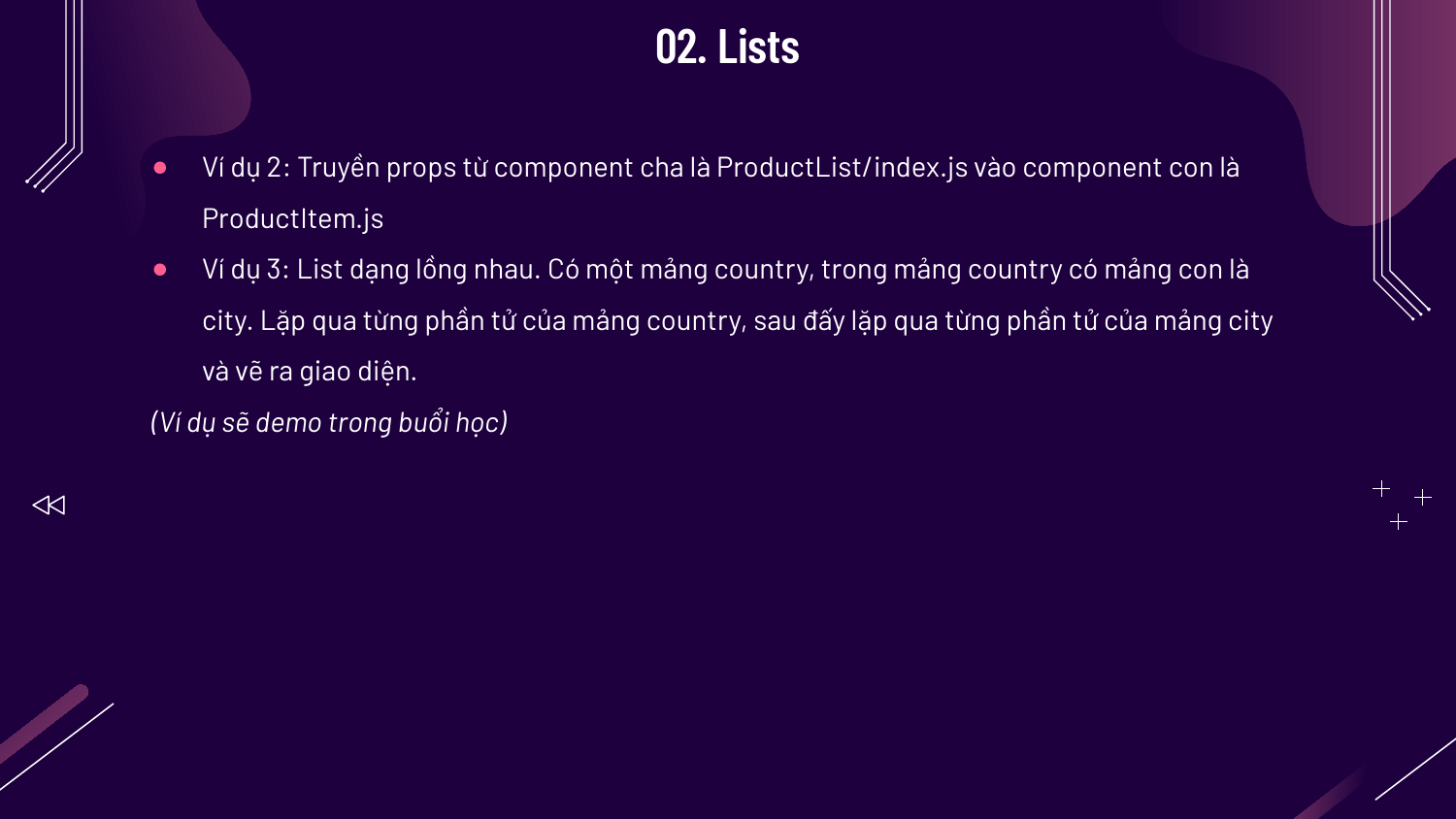

# 02. Lists
Ví dụ 2: Truyền props từ component cha là ProductList/index.js vào component con là ProductItem.js
Ví dụ 3: List dạng lồng nhau. Có một mảng country, trong mảng country có mảng con là city. Lặp qua từng phần tử của mảng country, sau đấy lặp qua từng phần tử của mảng city và vẽ ra giao diện.
(Ví dụ sẽ demo trong buổi học)